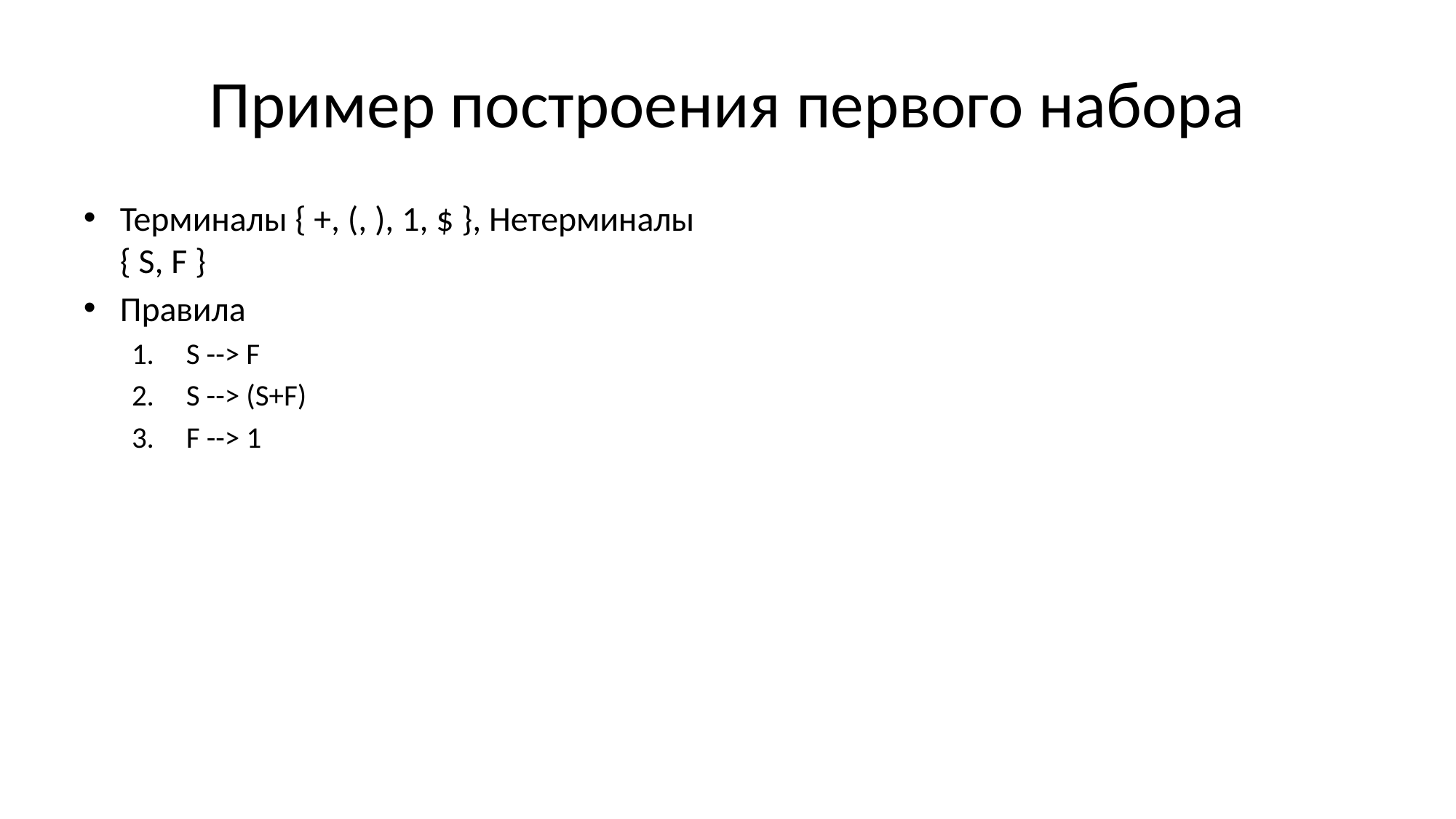

# Пример построения первого набора
Терминалы { +, (, ), 1, $ }, Нетерминалы { S, F }
Правила
S --> F
S --> (S+F)
F --> 1

Инициализация
F[S] = F[F] = {}, F[ε] = { ε }
Результат
F[S] = {(, 1}, F[F] = {1} , F[ε] = { ε }
F[(S+F)] = {(}, F[1] = {1}